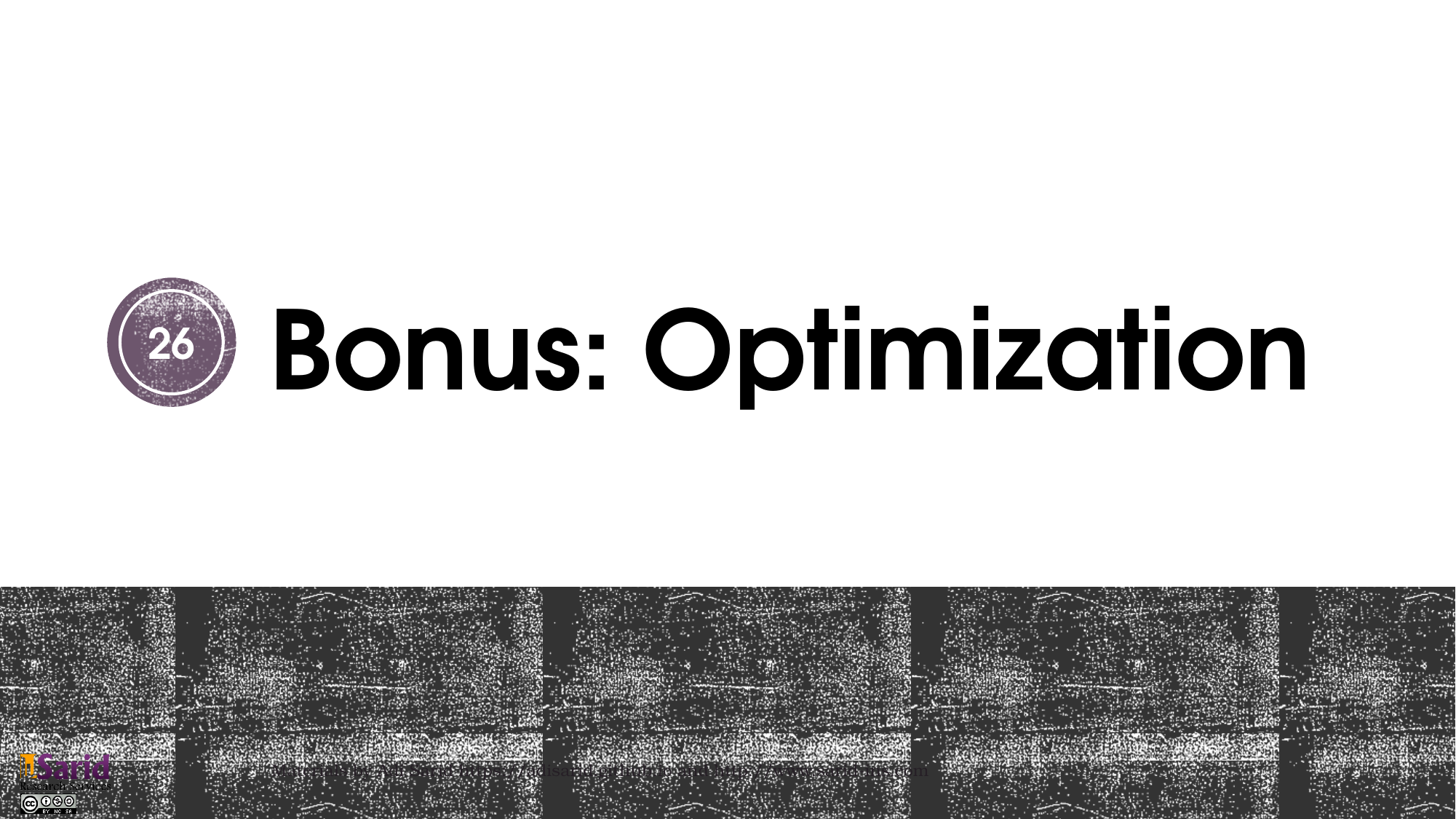

# Bonus: Optimization
26

Materials by Adi Sarid https://adisarid.github.io and http://www.sarid-ins.com